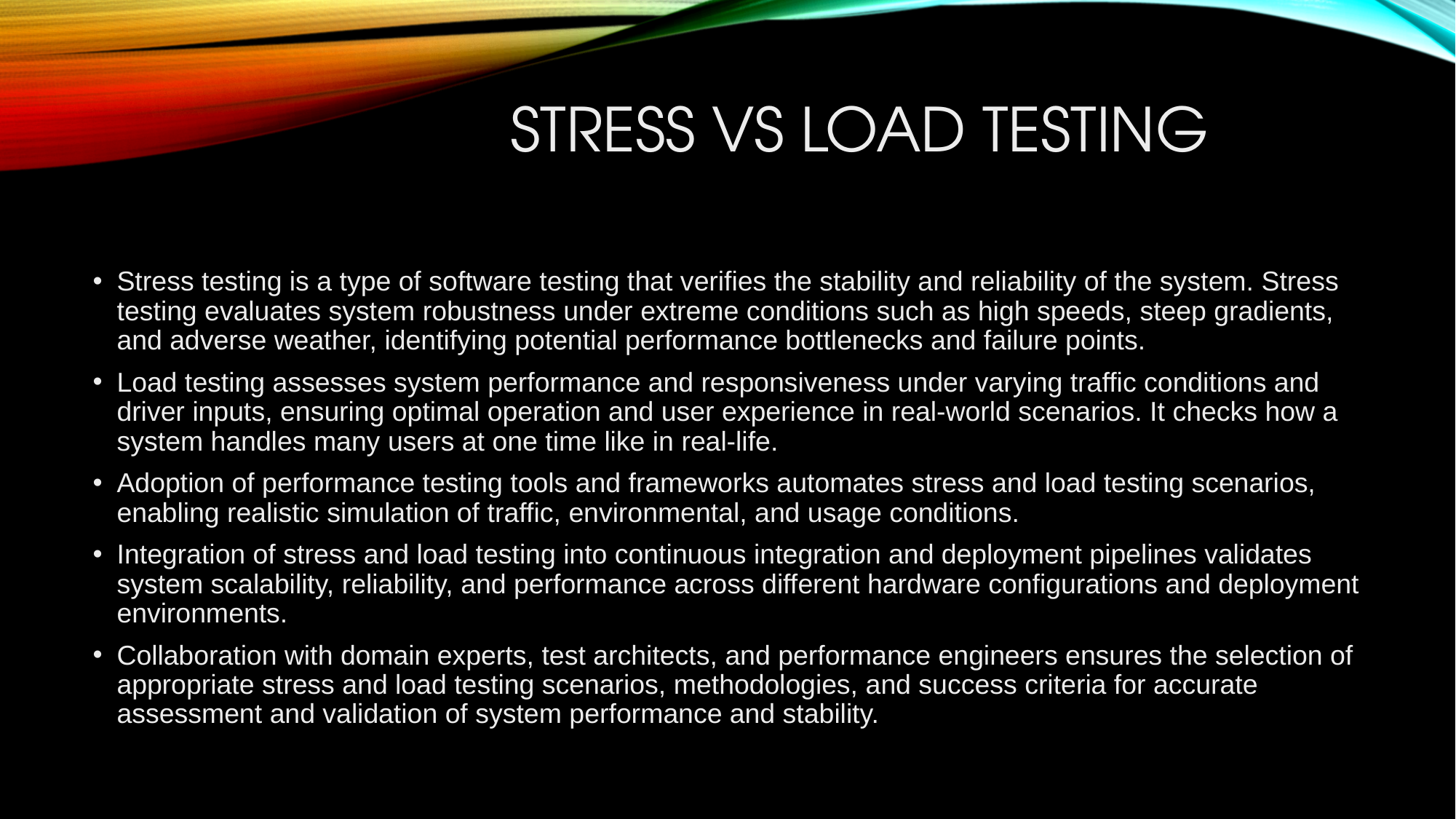

# Stress vs Load Testing
Stress testing is a type of software testing that verifies the stability and reliability of the system. Stress testing evaluates system robustness under extreme conditions such as high speeds, steep gradients, and adverse weather, identifying potential performance bottlenecks and failure points.
Load testing assesses system performance and responsiveness under varying traffic conditions and driver inputs, ensuring optimal operation and user experience in real-world scenarios. It checks how a system handles many users at one time like in real-life.
Adoption of performance testing tools and frameworks automates stress and load testing scenarios, enabling realistic simulation of traffic, environmental, and usage conditions.
Integration of stress and load testing into continuous integration and deployment pipelines validates system scalability, reliability, and performance across different hardware configurations and deployment environments.
Collaboration with domain experts, test architects, and performance engineers ensures the selection of appropriate stress and load testing scenarios, methodologies, and success criteria for accurate assessment and validation of system performance and stability.